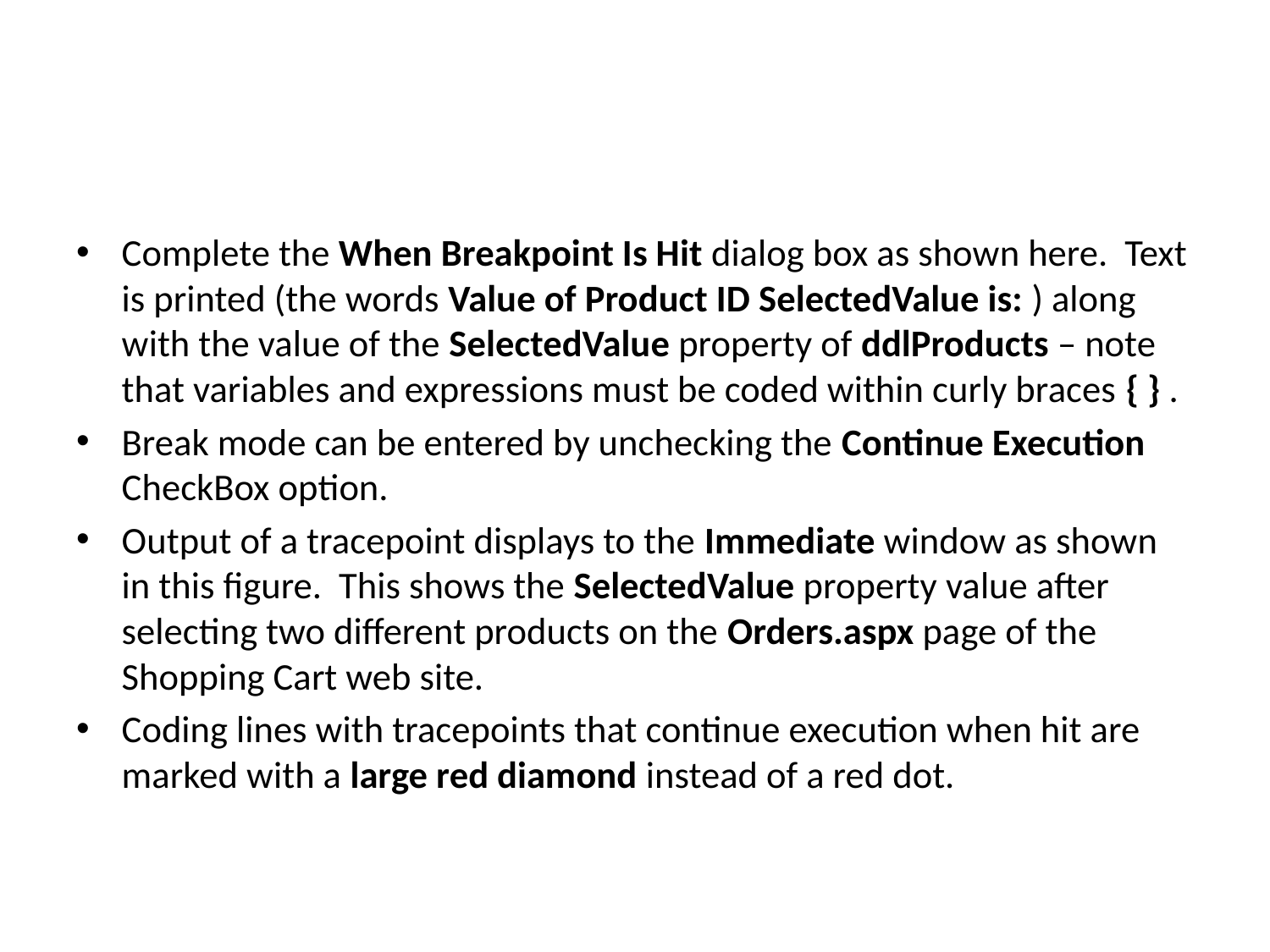

#
Complete the When Breakpoint Is Hit dialog box as shown here.  Text is printed (the words Value of Product ID SelectedValue is: ) along with the value of the SelectedValue property of ddlProducts – note that variables and expressions must be coded within curly braces { } .
Break mode can be entered by unchecking the Continue Execution CheckBox option.
Output of a tracepoint displays to the Immediate window as shown in this figure.  This shows the SelectedValue property value after selecting two different products on the Orders.aspx page of the Shopping Cart web site.
Coding lines with tracepoints that continue execution when hit are marked with a large red diamond instead of a red dot.